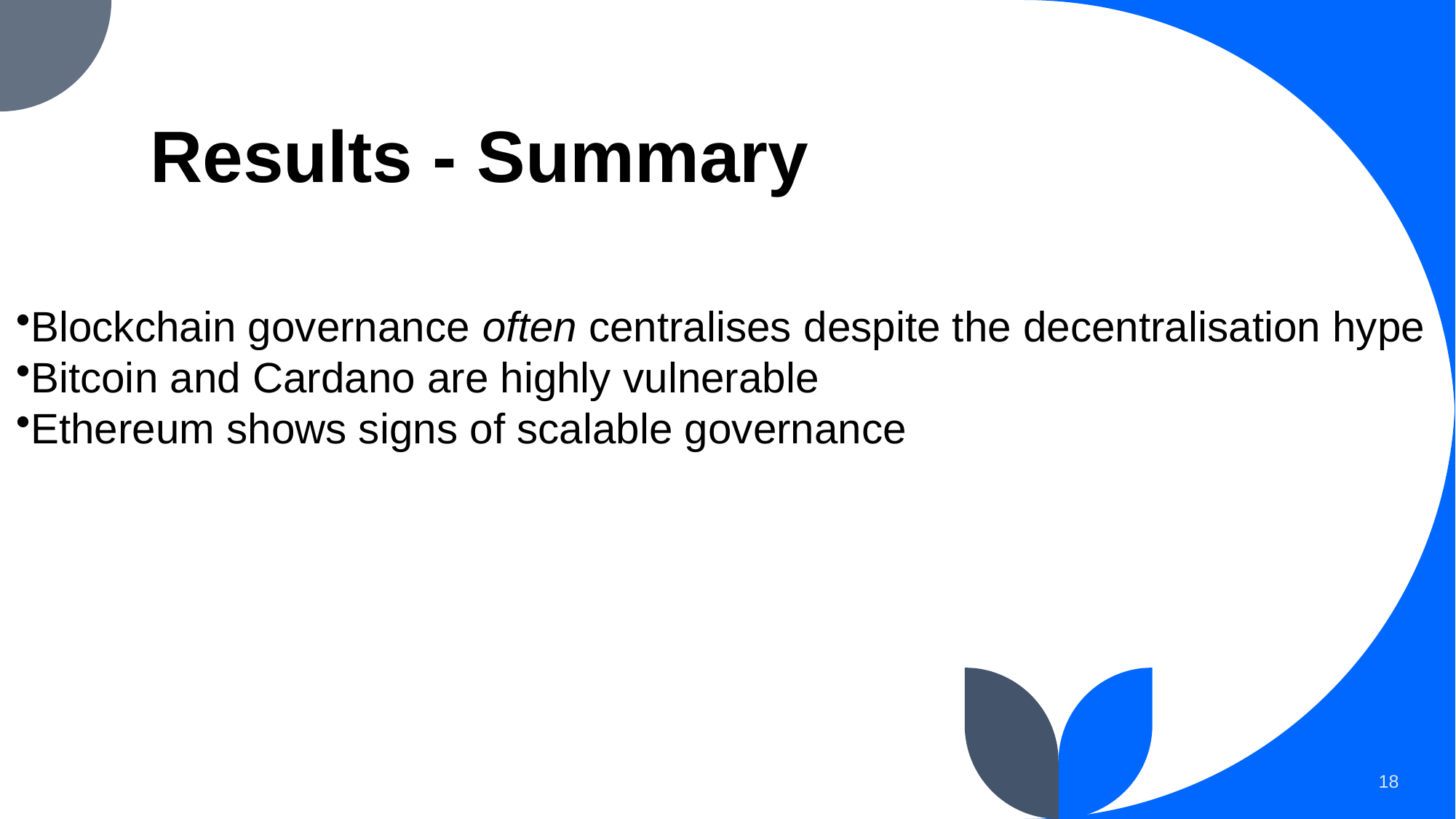

# Results - Summary
Blockchain governance often centralises despite the decentralisation hype
Bitcoin and Cardano are highly vulnerable
Ethereum shows signs of scalable governance
18